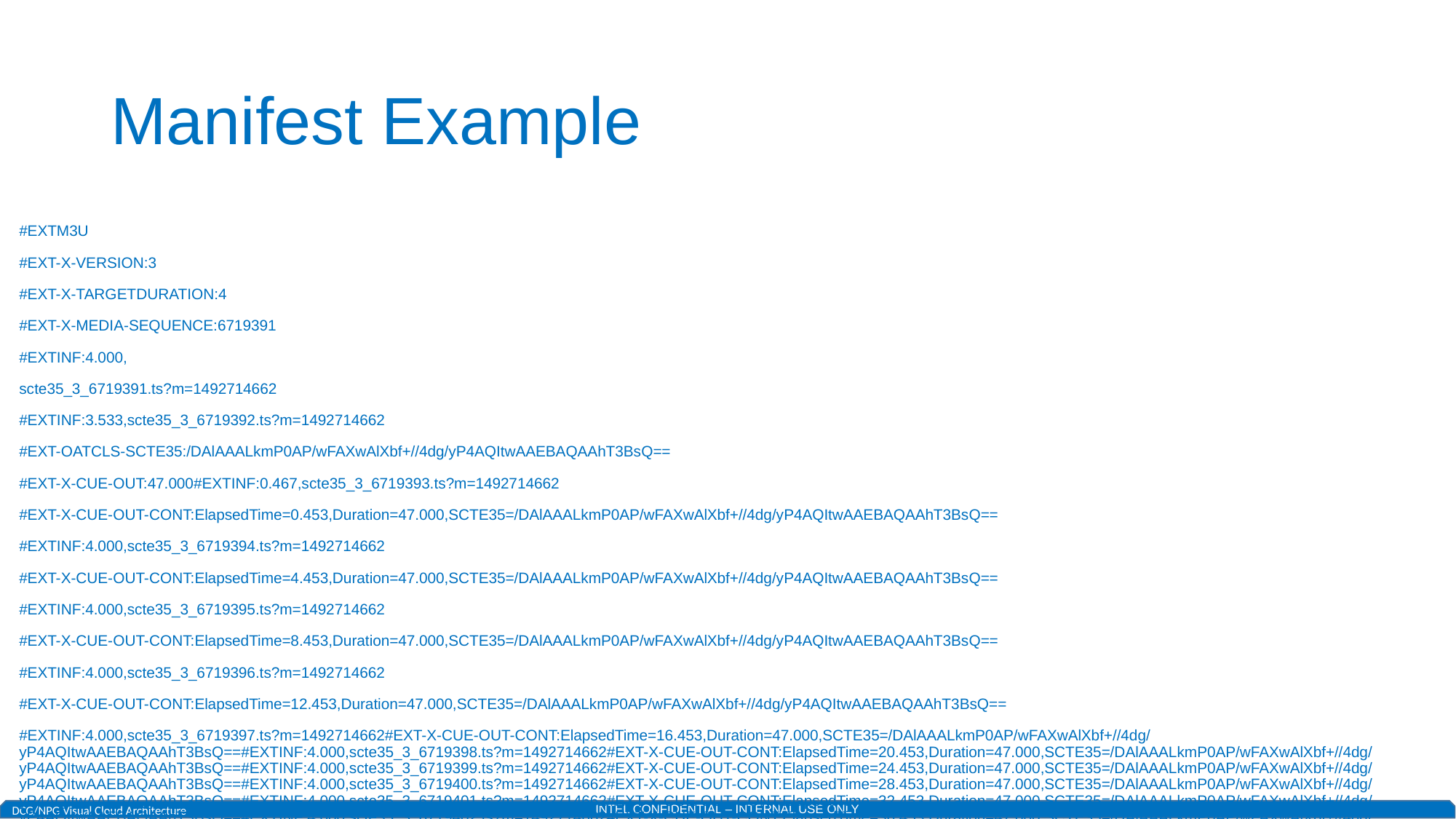

# Manifest Example
#EXTM3U
#EXT-X-VERSION:3
#EXT-X-TARGETDURATION:4
#EXT-X-MEDIA-SEQUENCE:6719391
#EXTINF:4.000,
scte35_3_6719391.ts?m=1492714662
#EXTINF:3.533,scte35_3_6719392.ts?m=1492714662
#EXT-OATCLS-SCTE35:/DAlAAALkmP0AP/wFAXwAlXbf+//4dg/yP4AQItwAAEBAQAAhT3BsQ==
#EXT-X-CUE-OUT:47.000#EXTINF:0.467,scte35_3_6719393.ts?m=1492714662
#EXT-X-CUE-OUT-CONT:ElapsedTime=0.453,Duration=47.000,SCTE35=/DAlAAALkmP0AP/wFAXwAlXbf+//4dg/yP4AQItwAAEBAQAAhT3BsQ==
#EXTINF:4.000,scte35_3_6719394.ts?m=1492714662
#EXT-X-CUE-OUT-CONT:ElapsedTime=4.453,Duration=47.000,SCTE35=/DAlAAALkmP0AP/wFAXwAlXbf+//4dg/yP4AQItwAAEBAQAAhT3BsQ==
#EXTINF:4.000,scte35_3_6719395.ts?m=1492714662
#EXT-X-CUE-OUT-CONT:ElapsedTime=8.453,Duration=47.000,SCTE35=/DAlAAALkmP0AP/wFAXwAlXbf+//4dg/yP4AQItwAAEBAQAAhT3BsQ==
#EXTINF:4.000,scte35_3_6719396.ts?m=1492714662
#EXT-X-CUE-OUT-CONT:ElapsedTime=12.453,Duration=47.000,SCTE35=/DAlAAALkmP0AP/wFAXwAlXbf+//4dg/yP4AQItwAAEBAQAAhT3BsQ==
#EXTINF:4.000,scte35_3_6719397.ts?m=1492714662#EXT-X-CUE-OUT-CONT:ElapsedTime=16.453,Duration=47.000,SCTE35=/DAlAAALkmP0AP/wFAXwAlXbf+//4dg/yP4AQItwAAEBAQAAhT3BsQ==#EXTINF:4.000,scte35_3_6719398.ts?m=1492714662#EXT-X-CUE-OUT-CONT:ElapsedTime=20.453,Duration=47.000,SCTE35=/DAlAAALkmP0AP/wFAXwAlXbf+//4dg/yP4AQItwAAEBAQAAhT3BsQ==#EXTINF:4.000,scte35_3_6719399.ts?m=1492714662#EXT-X-CUE-OUT-CONT:ElapsedTime=24.453,Duration=47.000,SCTE35=/DAlAAALkmP0AP/wFAXwAlXbf+//4dg/yP4AQItwAAEBAQAAhT3BsQ==#EXTINF:4.000,scte35_3_6719400.ts?m=1492714662#EXT-X-CUE-OUT-CONT:ElapsedTime=28.453,Duration=47.000,SCTE35=/DAlAAALkmP0AP/wFAXwAlXbf+//4dg/yP4AQItwAAEBAQAAhT3BsQ==#EXTINF:4.000,scte35_3_6719401.ts?m=1492714662#EXT-X-CUE-OUT-CONT:ElapsedTime=32.453,Duration=47.000,SCTE35=/DAlAAALkmP0AP/wFAXwAlXbf+//4dg/yP4AQItwAAEBAQAAhT3BsQ==#EXTINF:4.000,scte35_3_6719402.ts?m=1492714662#EXT-X-CUE-OUT-CONT:ElapsedTime=36.453,Duration=47.000,SCTE35=/DAlAAALkmP0AP/wFAXwAlXbf+//4dg/yP4AQItwAAEBAQAAhT3BsQ==#EXTINF:4.000,scte35_3_6719403.ts?m=1492714662#EXT-X-CUE-OUT-CONT:ElapsedTime=40.453,Duration=47.000,SCTE35=/DAlAAALkmP0AP/wFAXwAlXbf+//4dg/yP4AQItwAAEBAQAAhT3BsQ==#EXTINF:4.000,scte35_3_6719404.ts?m=1492714662#EXT-X-CUE-OUT-CONT:ElapsedTime=44.453,Duration=47.000,SCTE35=/DAlAAALkmP0AP/wFAXwAlXbf+//4dg/yP4AQItwAAEBAQAAhT3BsQ==#EXTINF:2.533,scte35_3_6719405.ts?m=1492714662#EXT-X-CUE-IN#EXTINF:1.467,scte35_3_6719406.ts?m=1492714662 Document Conventions